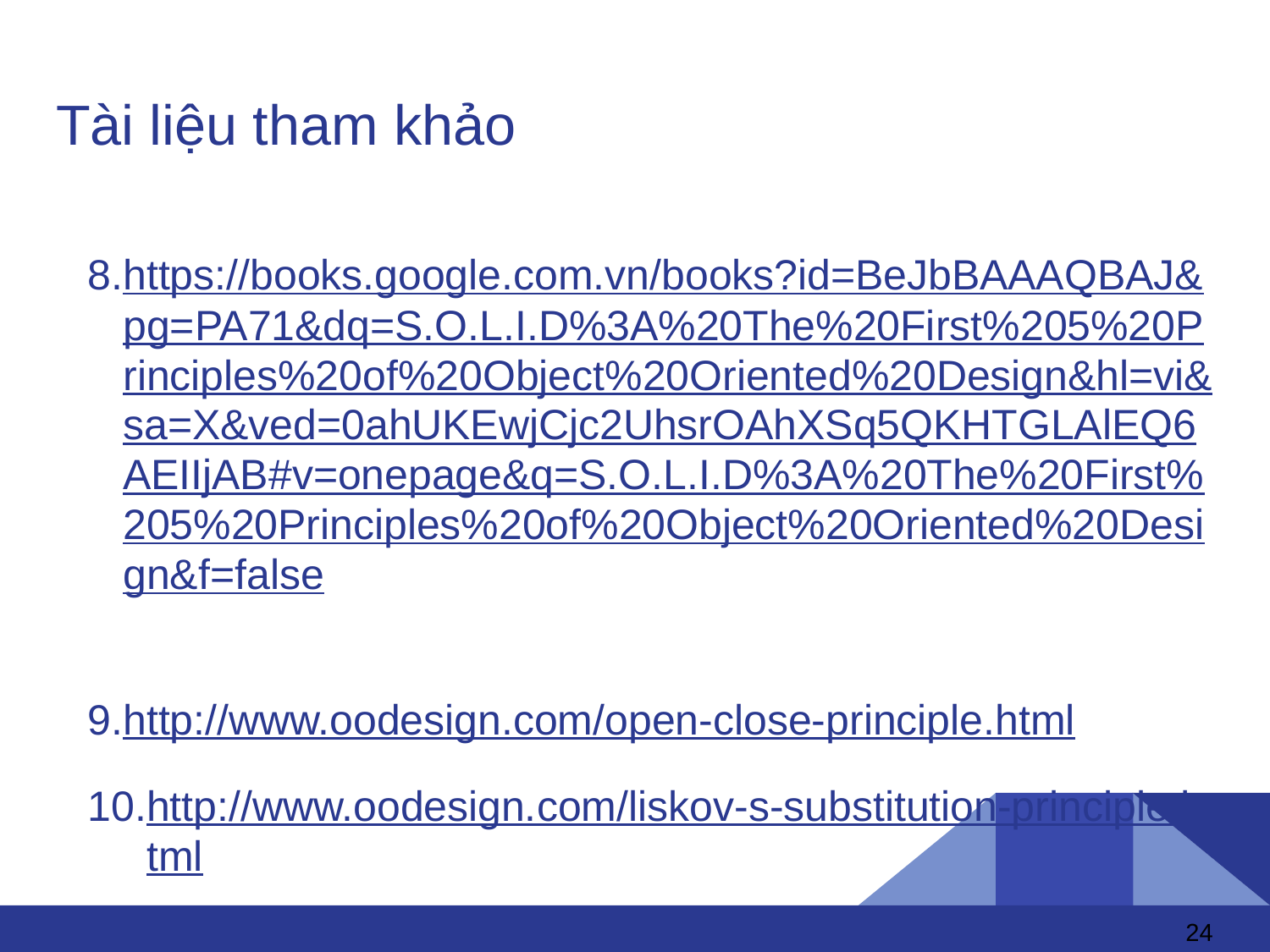

# Tài liệu tham khảo
https://books.google.com.vn/books?id=BeJbBAAAQBAJ&pg=PA71&dq=S.O.L.I.D%3A%20The%20First%205%20Principles%20of%20Object%20Oriented%20Design&hl=vi&sa=X&ved=0ahUKEwjCjc2UhsrOAhXSq5QKHTGLAlEQ6AEIIjAB#v=onepage&q=S.O.L.I.D%3A%20The%20First%205%20Principles%20of%20Object%20Oriented%20Design&f=false
http://www.oodesign.com/open-close-principle.html
http://www.oodesign.com/liskov-s-substitution-principle.html
24